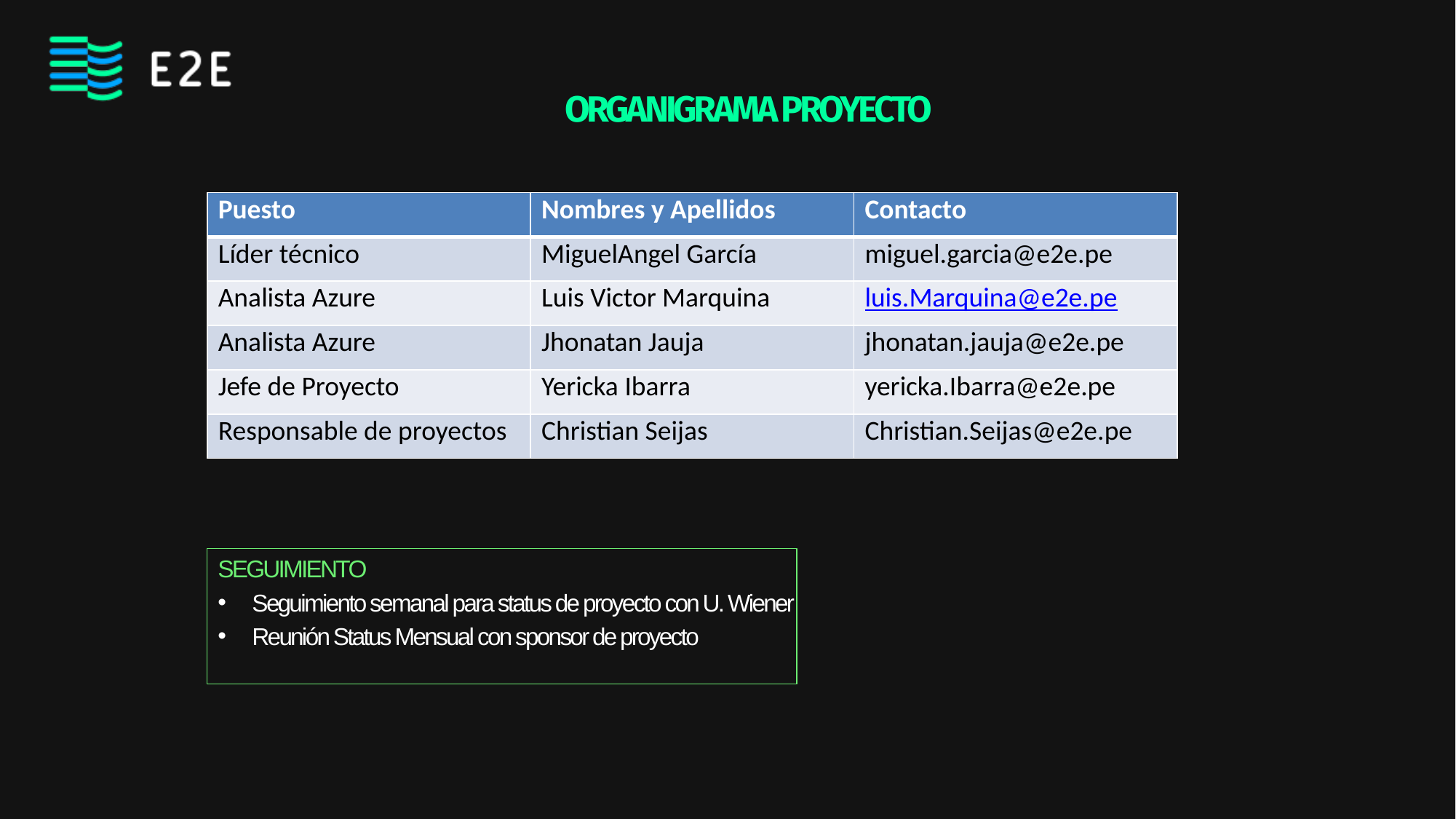

#
ORGANIGRAMA PROYECTO

| Puesto | Nombres y Apellidos | Contacto |
| --- | --- | --- |
| Líder técnico | MiguelAngel García | miguel.garcia@e2e.pe |
| Analista Azure | Luis Victor Marquina | luis.Marquina@e2e.pe |
| Analista Azure | Jhonatan Jauja | jhonatan.jauja@e2e.pe |
| Jefe de Proyecto | Yericka Ibarra | yericka.Ibarra@e2e.pe |
| Responsable de proyectos | Christian Seijas | Christian.Seijas@e2e.pe |
SEGUIMIENTO
Seguimiento semanal para status de proyecto con U. Wiener
Reunión Status Mensual con sponsor de proyecto